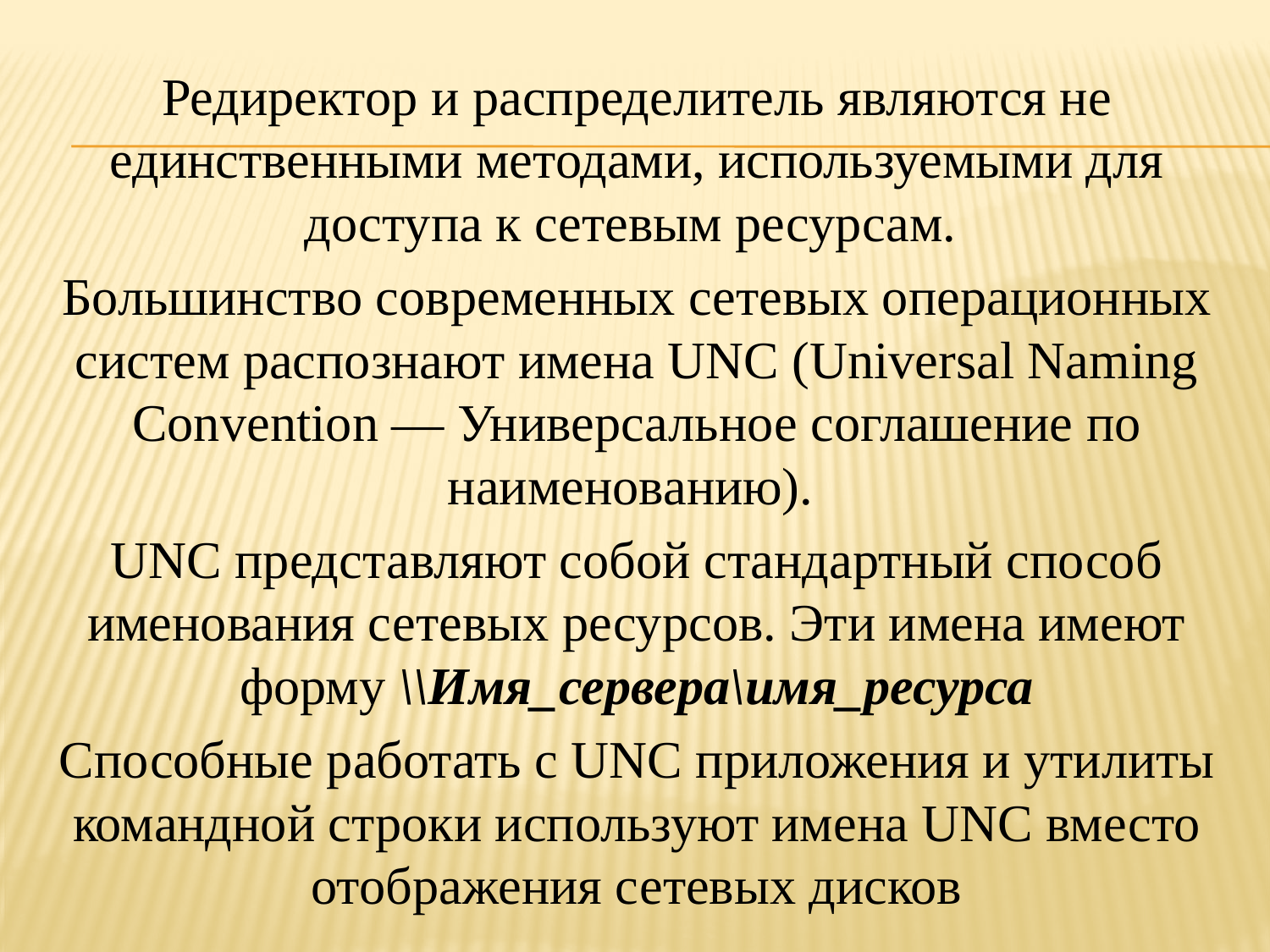

Редиректор и распределитель являются не единственными методами, используемыми для доступа к сетевым ресурсам.
Большинство современных сетевых операционных систем распознают имена UNC (Universal Naming Convention — Универсальное соглашение по наименованию).
UNC представляют собой стандартный способ именования сетевых ресурсов. Эти имена имеют форму \\Имя_сервера\имя_ресурса
Способные работать с UNC приложения и утилиты командной строки используют имена UNC вместо отображения сетевых дисков